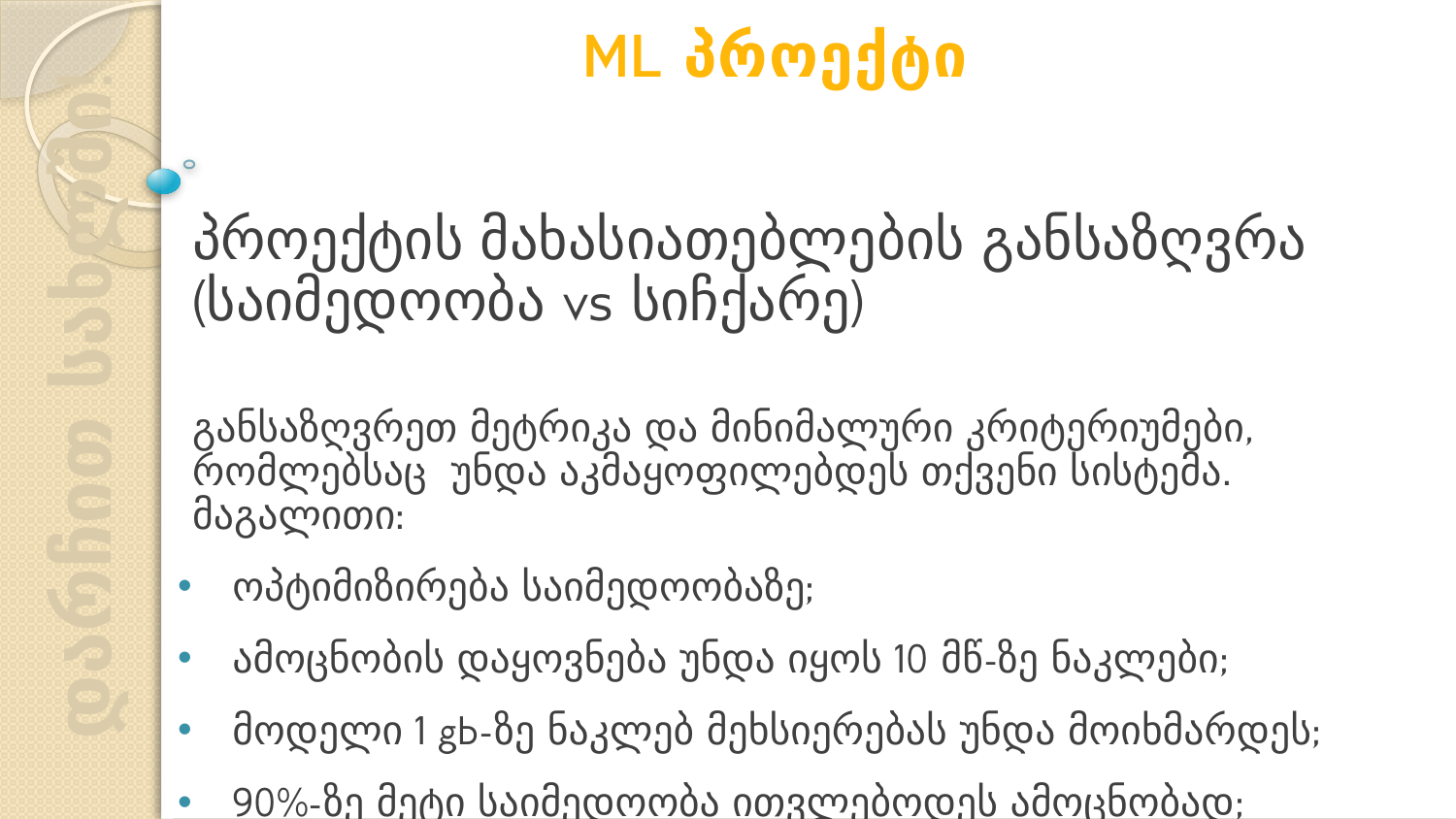

ML პროექტი
პროექტის მახასიათებლების განსაზღვრა (საიმედოობა vs სიჩქარე)

განსაზღვრეთ მეტრიკა და მინიმალური კრიტერიუმები, რომლებსაც  უნდა აკმაყოფილებდეს თქვენი სისტემა. მაგალითი:
ოპტიმიზირება საიმედოობაზე;
ამოცნობის დაყოვნება უნდა იყოს 10 მწ-ზე ნაკლები;
მოდელი 1 gb-ზე ნაკლებ მეხსიერებას უნდა მოიხმარდეს;
90%-ზე მეტი საიმედოობა ითვლებოდეს ამოცნობად;
დარჩით სახლში!